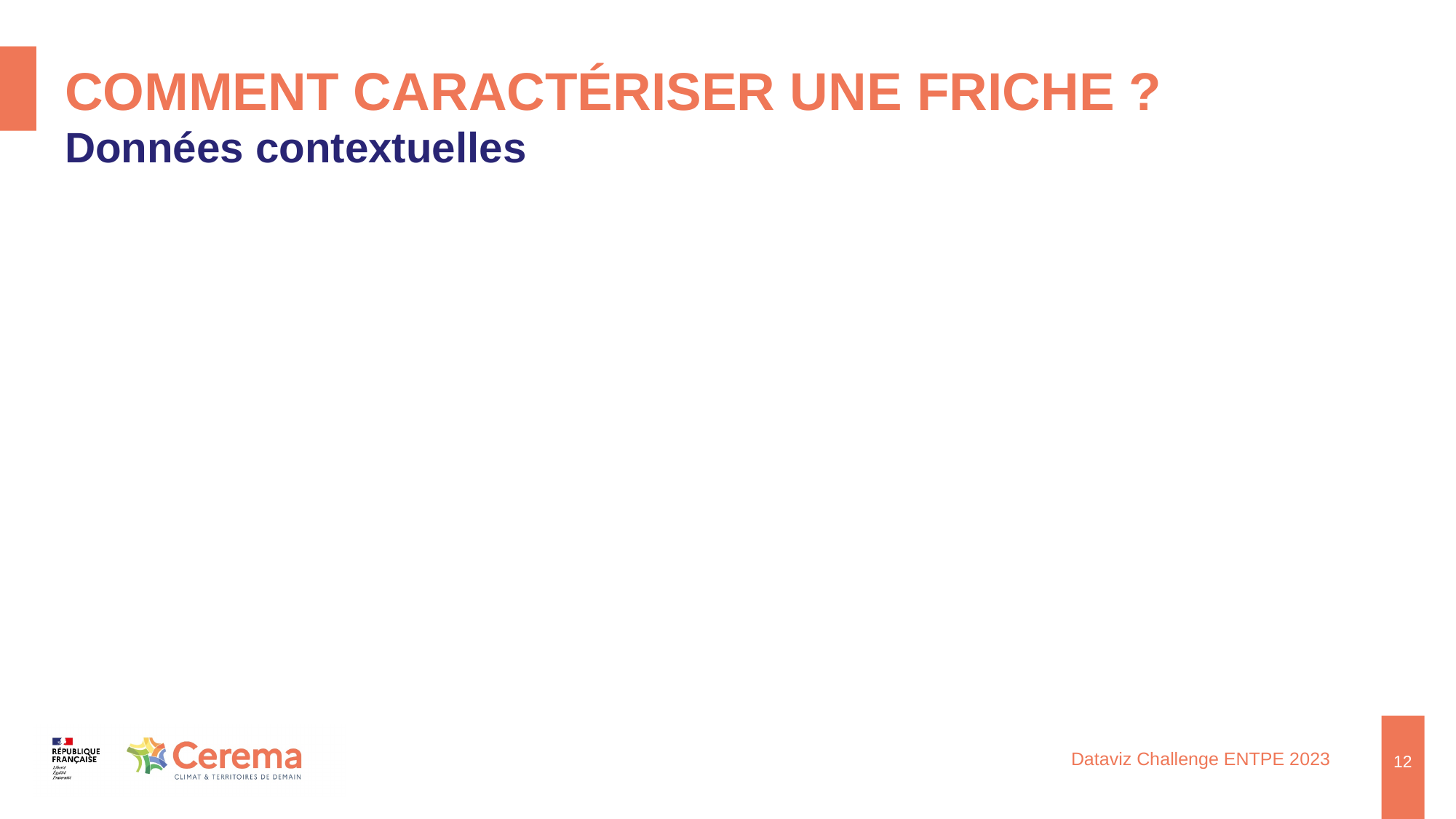

# Comment caractériser une friche ?
Données contextuelles
12
Dataviz Challenge ENTPE 2023